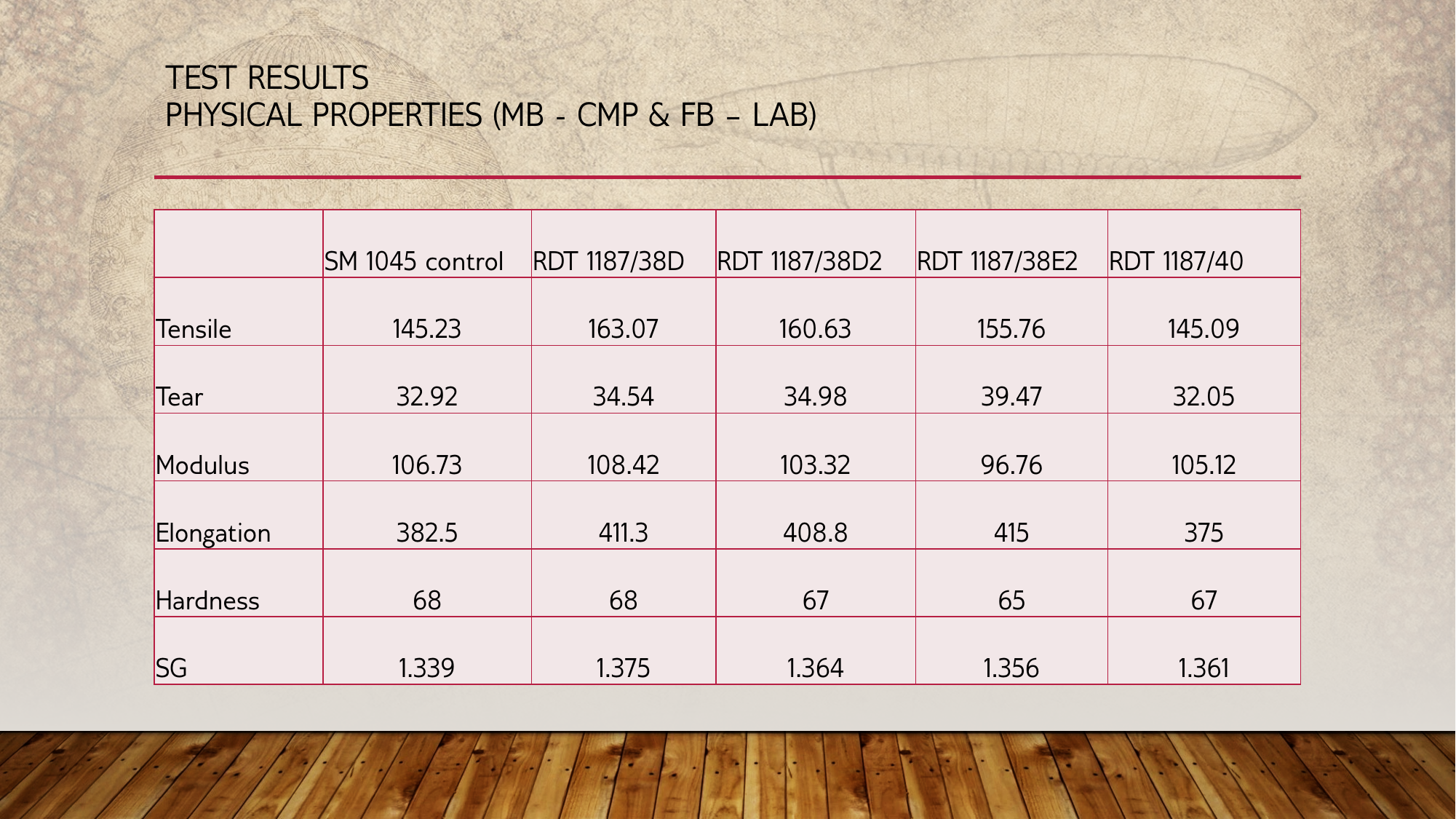

# TEST RESULTS PHYSICAL PROPERTIES (Mb - cmP & fb – LAB)
|  | SM 1045 control | RDT 1187/38D | RDT 1187/38D2 | RDT 1187/38E2 | RDT 1187/40 |
| --- | --- | --- | --- | --- | --- |
| Tensile | 145.23 | 163.07 | 160.63 | 155.76 | 145.09 |
| Tear | 32.92 | 34.54 | 34.98 | 39.47 | 32.05 |
| Modulus | 106.73 | 108.42 | 103.32 | 96.76 | 105.12 |
| Elongation | 382.5 | 411.3 | 408.8 | 415 | 375 |
| Hardness | 68 | 68 | 67 | 65 | 67 |
| SG | 1.339 | 1.375 | 1.364 | 1.356 | 1.361 |